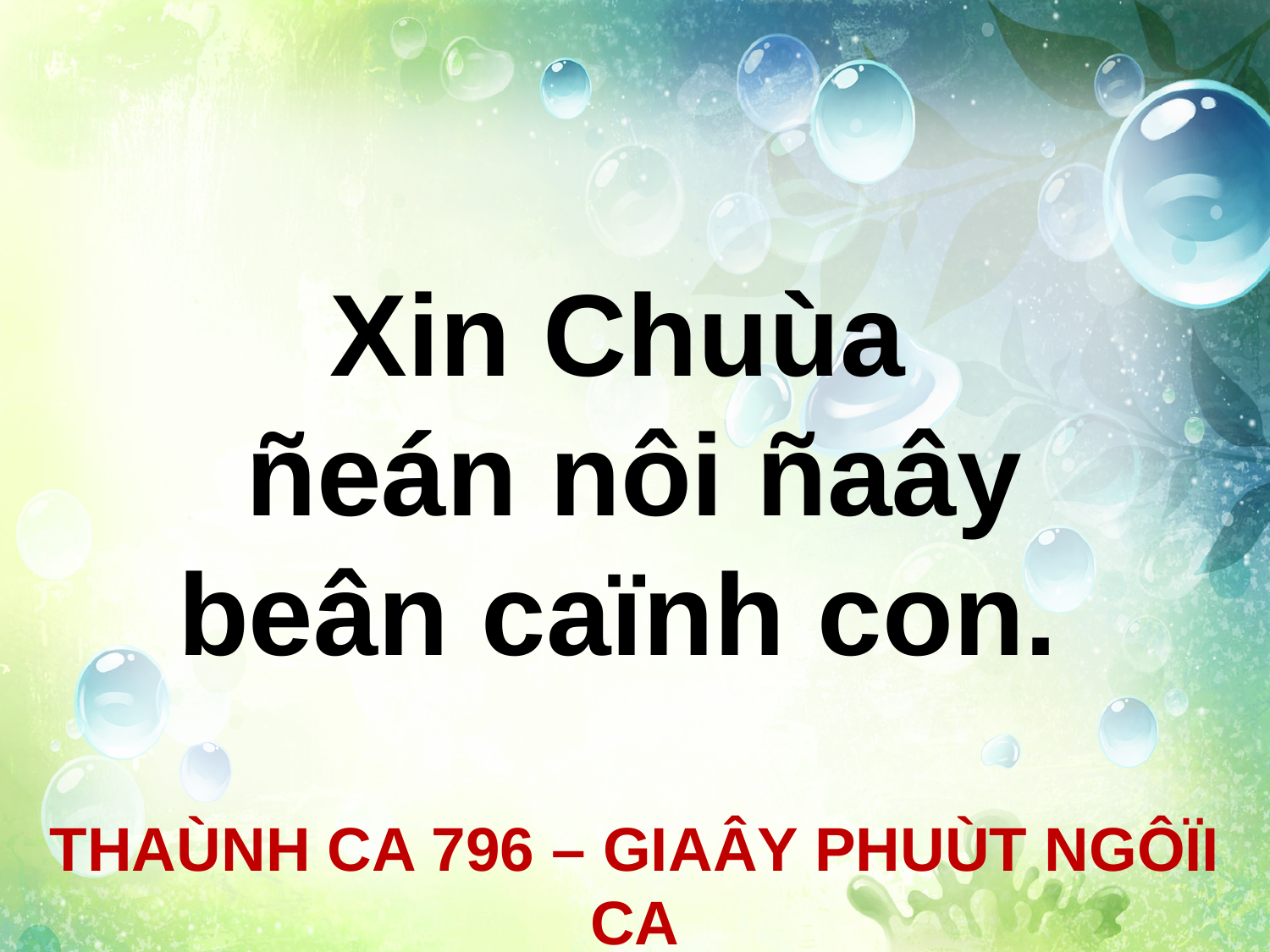

Xin Chuùa
ñeán nôi ñaây
beân caïnh con.
THAÙNH CA 796 – GIAÂY PHUÙT NGÔÏI CA